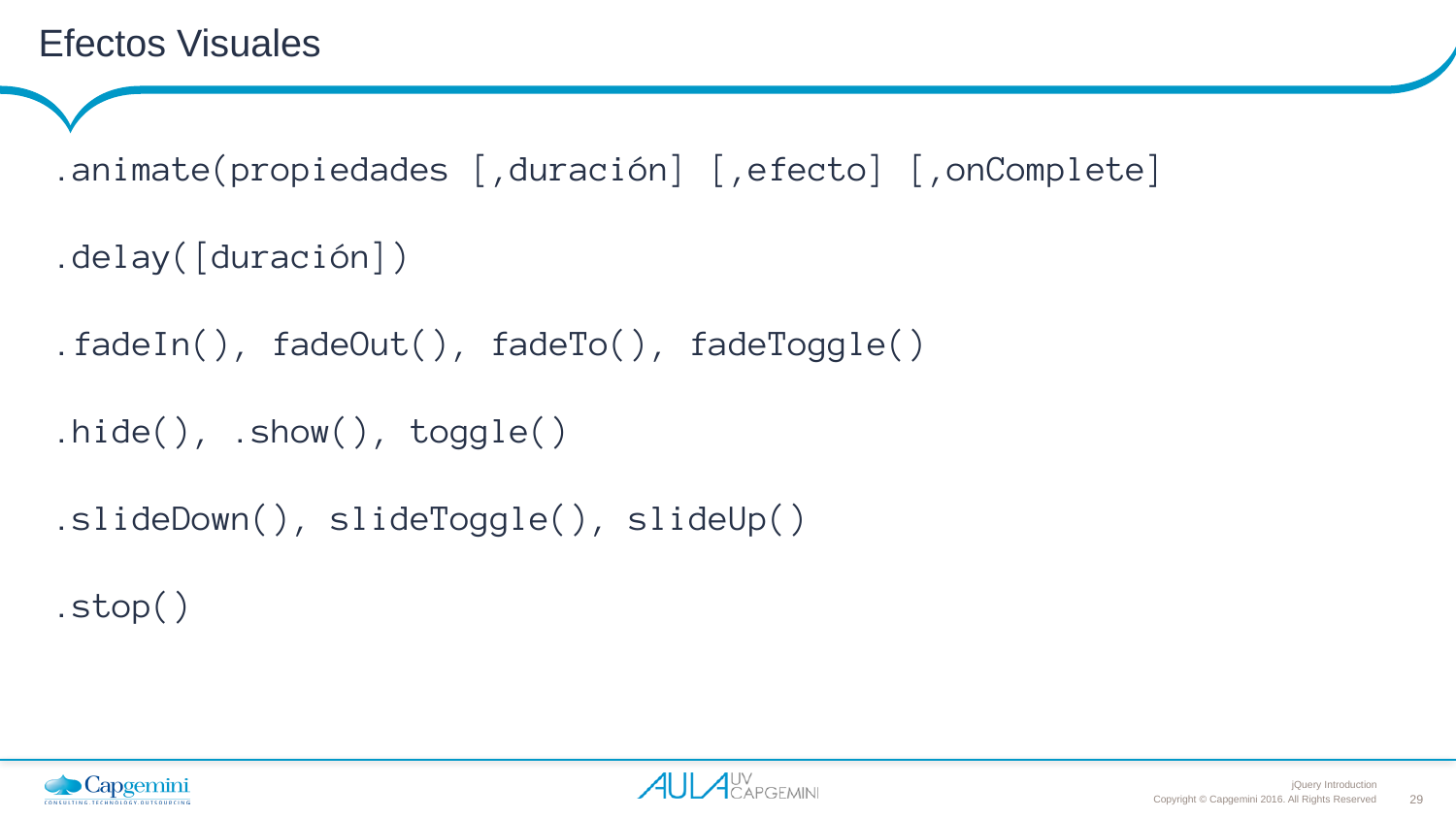

# Efectos Visuales
.animate(propiedades [,duración] [,efecto] [,onComplete]

.delay([duración])

.fadeIn(), fadeOut(), fadeTo(), fadeToggle()

.hide(), .show(), toggle()

.slideDown(), slideToggle(), slideUp()

.stop()